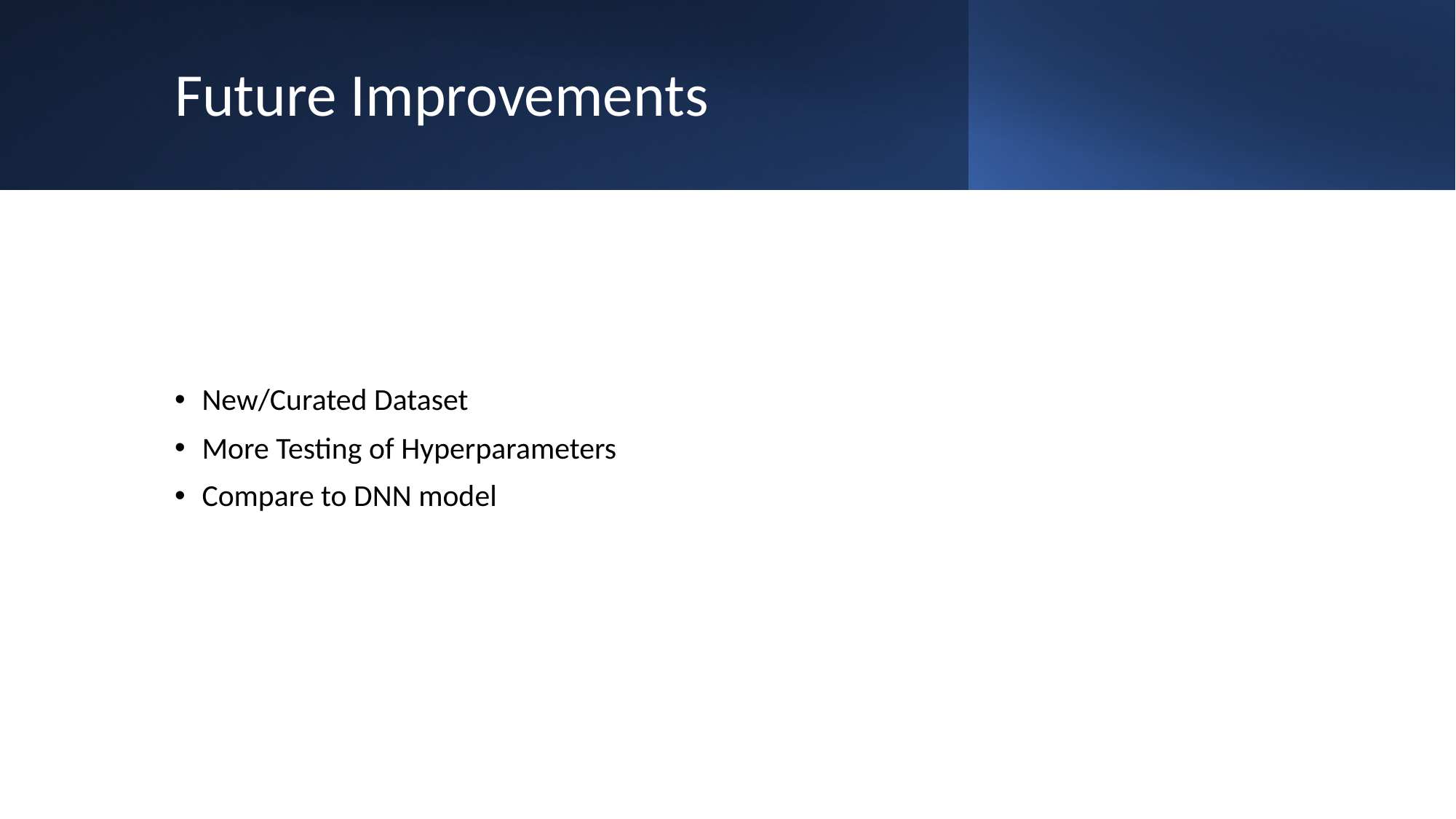

# Future Improvements
New/Curated Dataset
More Testing of Hyperparameters
Compare to DNN model